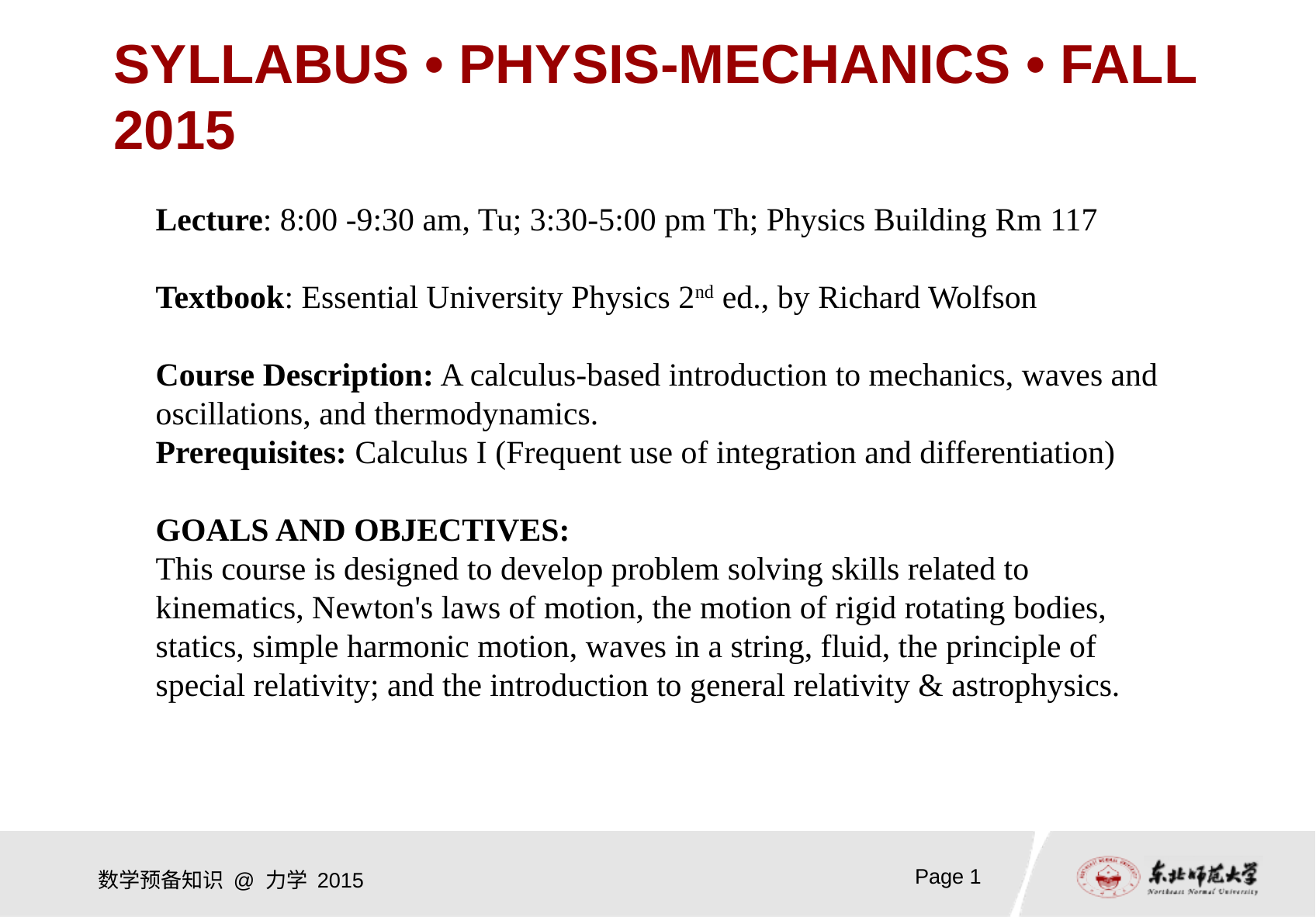

# SYLLABUS • PHYSIS-MECHANICS • FALL 2015
Lecture: 8:00 -9:30 am, Tu; 3:30-5:00 pm Th; Physics Building Rm 117

Textbook: Essential University Physics 2nd ed., by Richard Wolfson

Course Description: A calculus-based introduction to mechanics, waves and oscillations, and thermodynamics.
Prerequisites: Calculus I (Frequent use of integration and differentiation)
GOALS AND OBJECTIVES:
This course is designed to develop problem solving skills related to kinematics, Newton's laws of motion, the motion of rigid rotating bodies, statics, simple harmonic motion, waves in a string, fluid, the principle of special relativity; and the introduction to general relativity & astrophysics.
Page 1